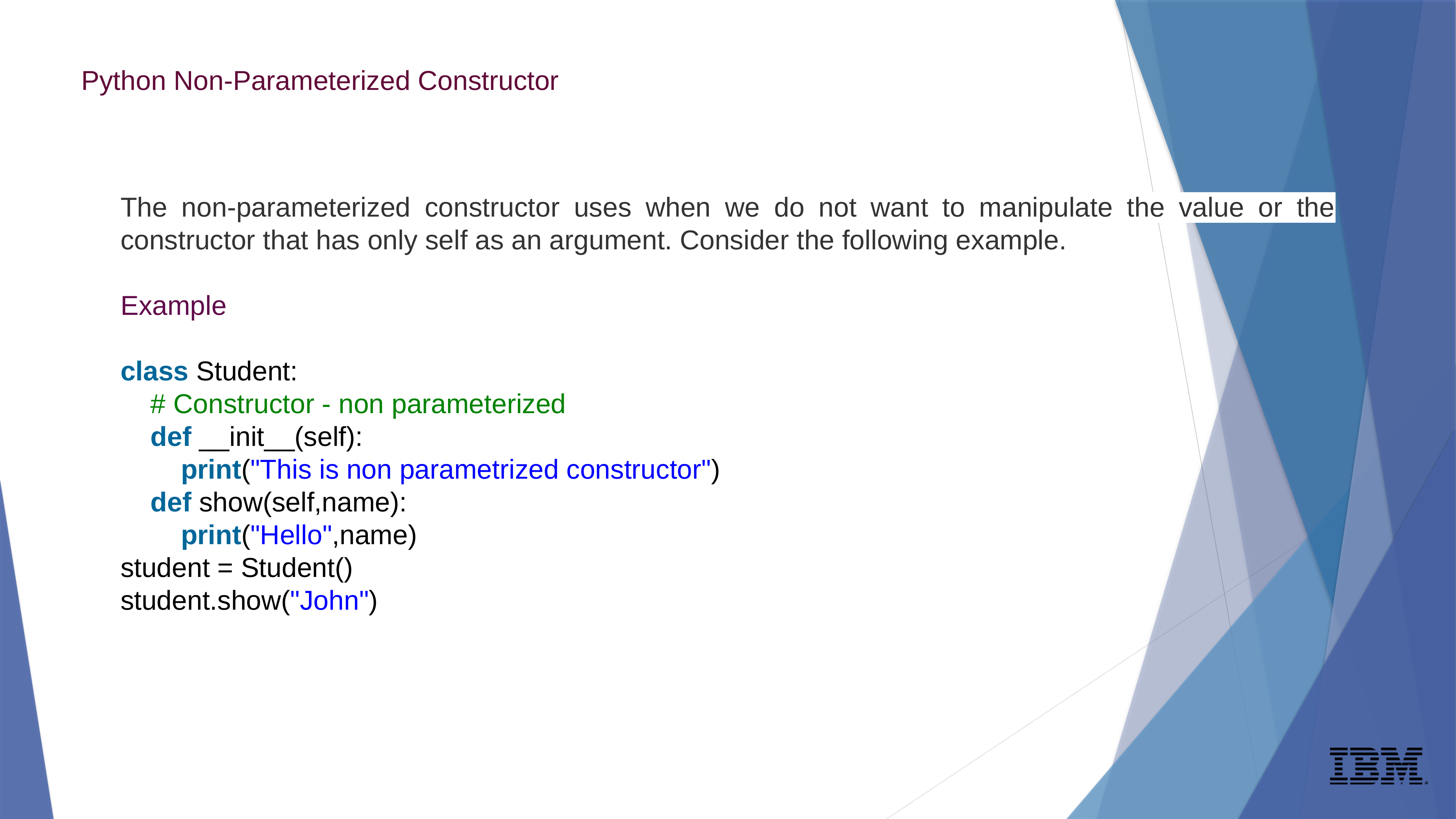

Python Non-Parameterized Constructor
The non-parameterized constructor uses when we do not want to manipulate the value or the constructor that has only self as an argument. Consider the following example.

Example

class Student:
    # Constructor - non parameterized
    def __init__(self):
        print("This is non parametrized constructor")
    def show(self,name):
        print("Hello",name)
student = Student()
student.show("John")